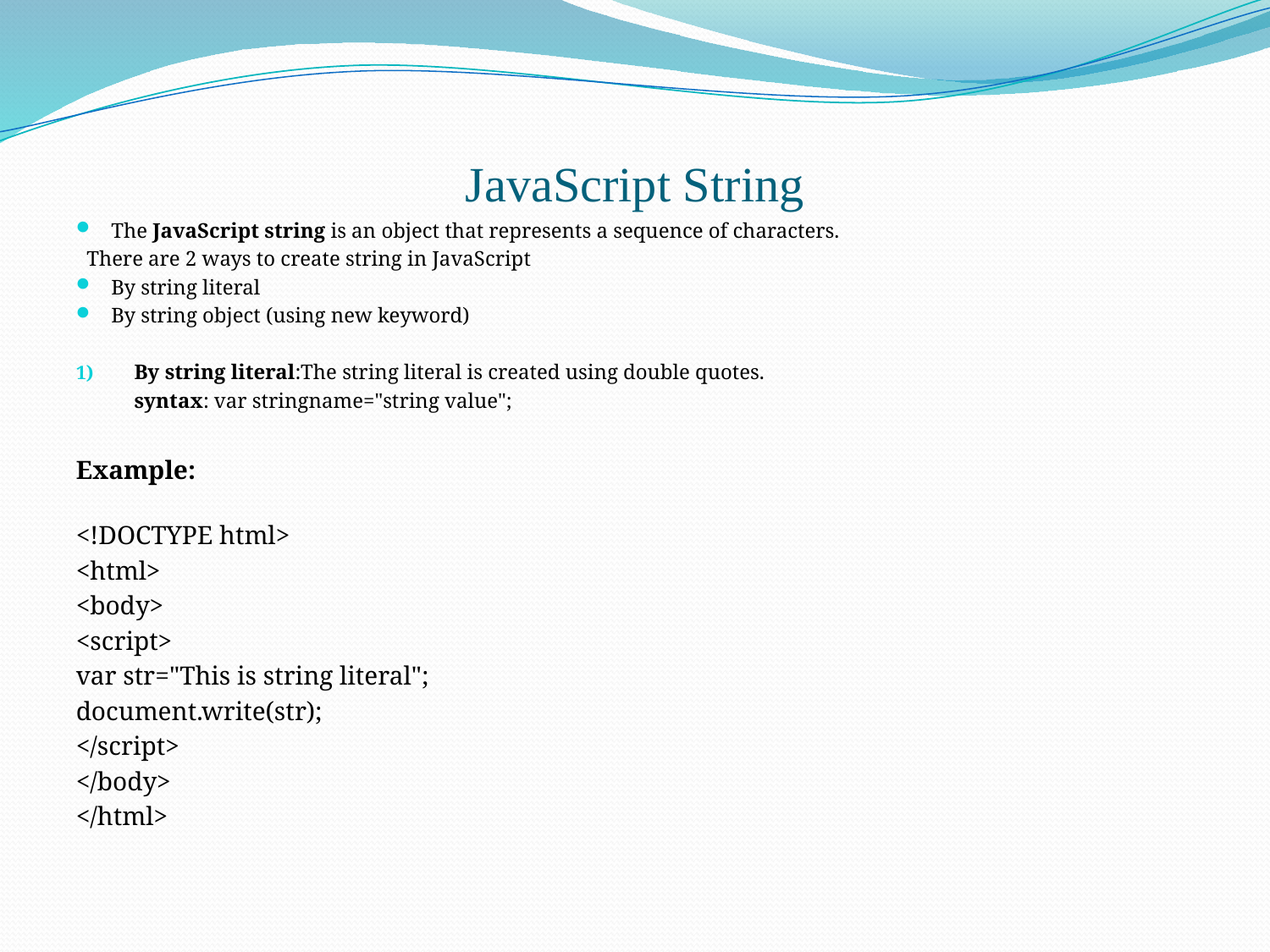

# JavaScript String
The JavaScript string is an object that represents a sequence of characters.
  There are 2 ways to create string in JavaScript
By string literal
By string object (using new keyword)

By string literal:The string literal is created using double quotes.
           syntax: var stringname="string value";

Example:
<!DOCTYPE html>
<html>
<body>
<script>
var str="This is string literal";
document.write(str);
</script>
</body>
</html>